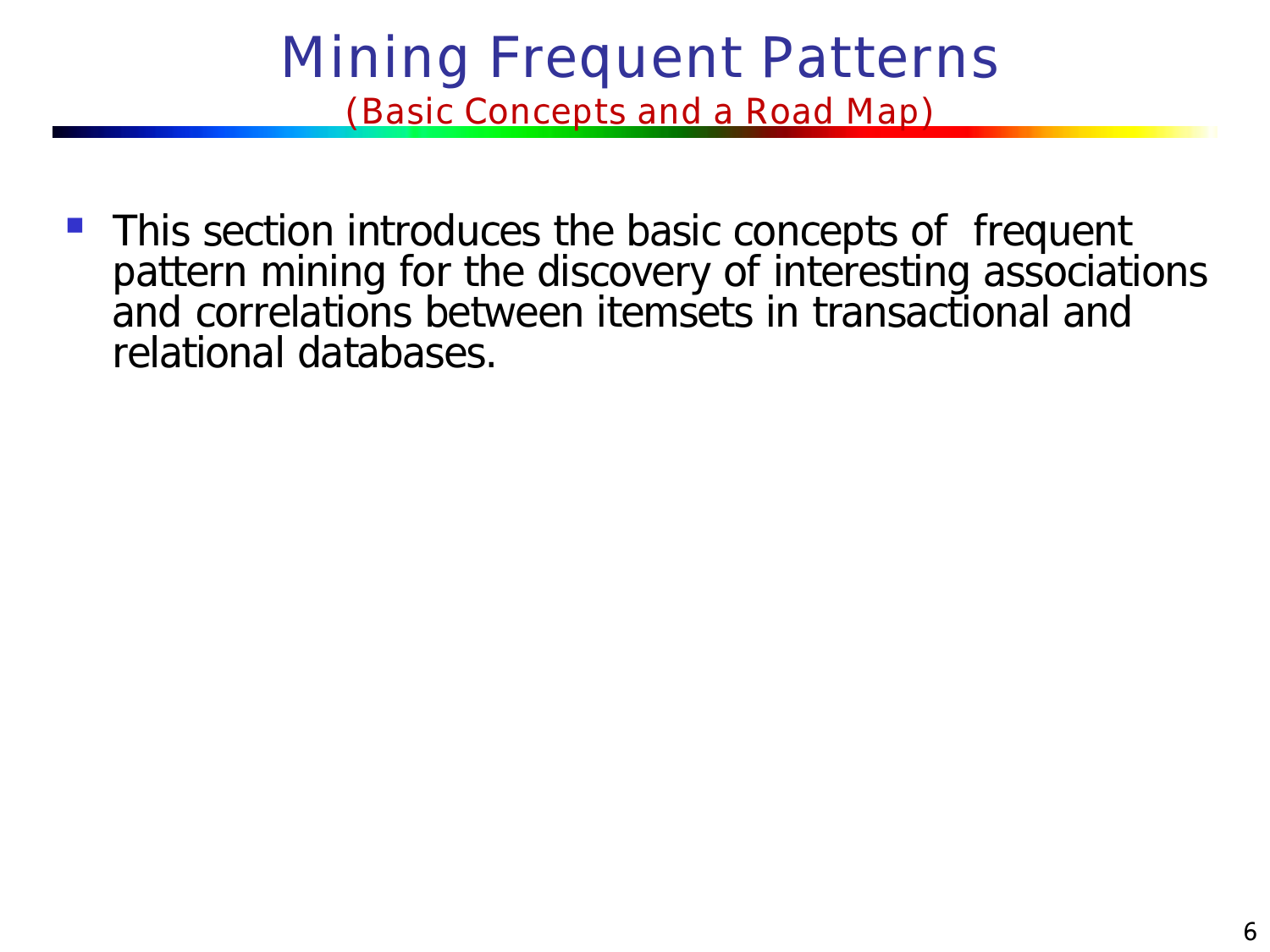

# Mining Frequent Patterns (Basic Concepts and a Road Map)

This section introduces the basic concepts of  frequent pattern mining for the discovery of interesting associations and correlations between itemsets in transactional and relational databases.

6